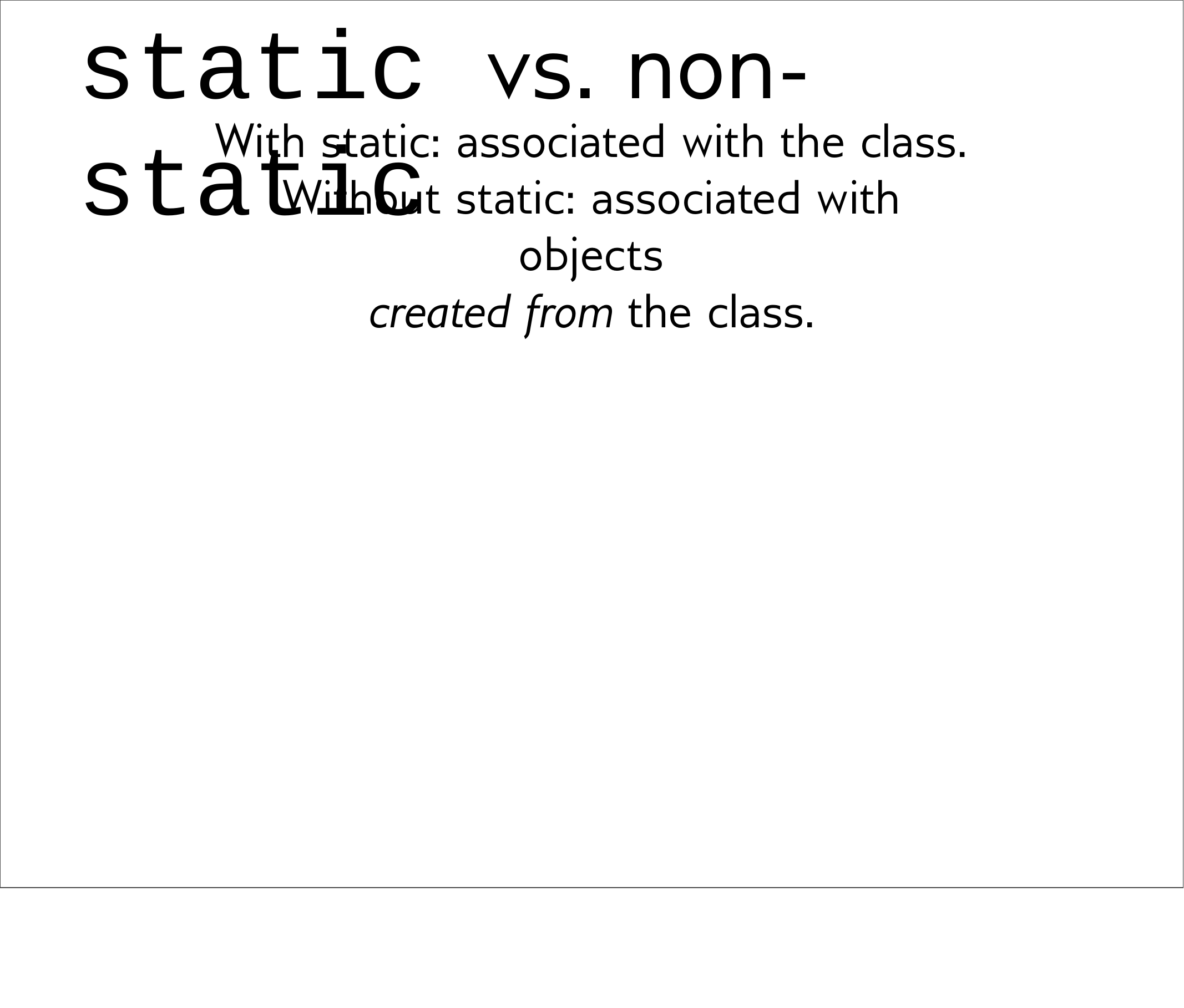

# static vs. non-static
With static: associated with the class.
Without static: associated with objects
created from the class.